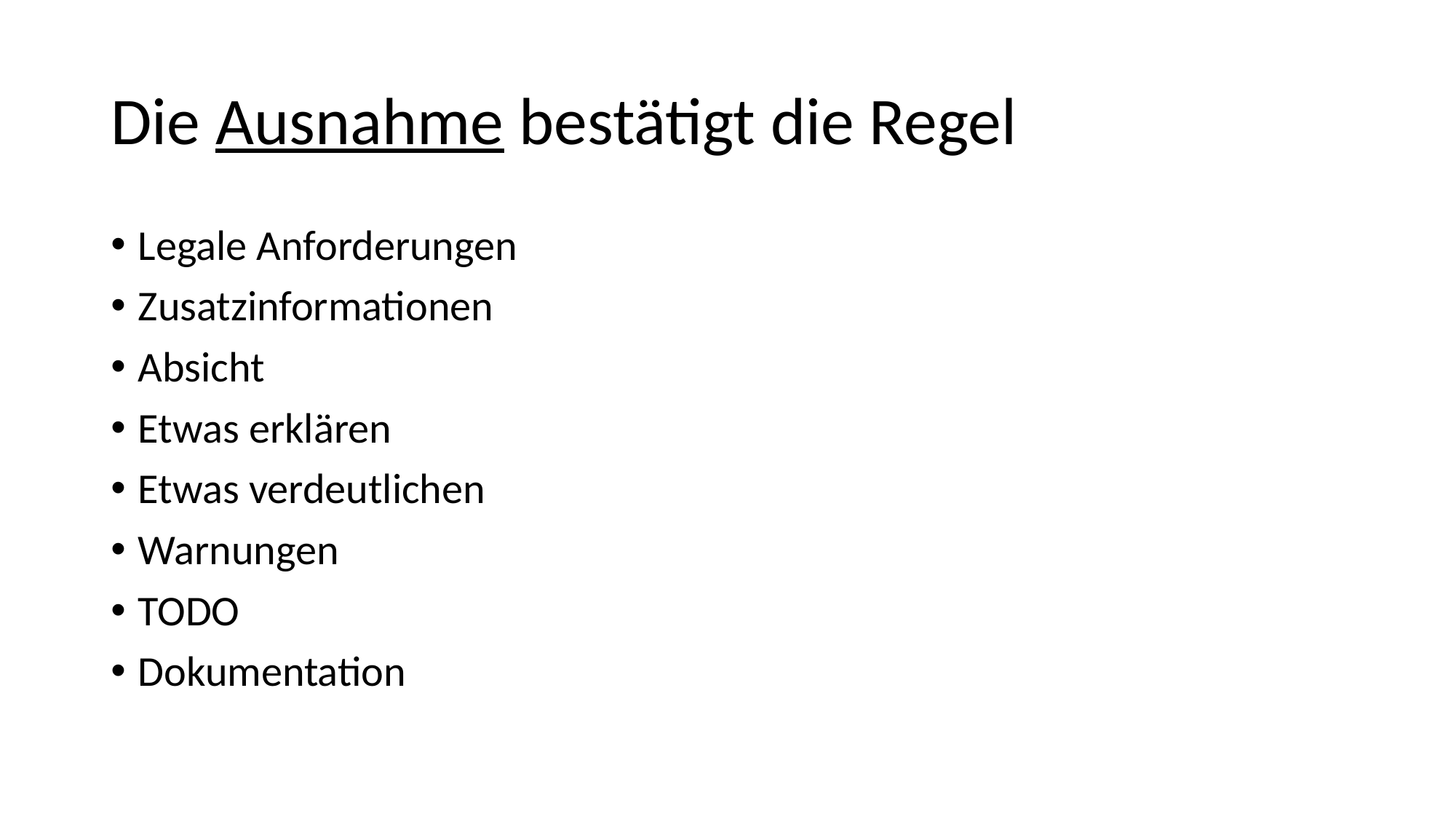

# Die Ausnahme bestätigt die Regel
Legale Anforderungen
Zusatzinformationen
Absicht
Etwas erklären
Etwas verdeutlichen
Warnungen
TODO
Dokumentation